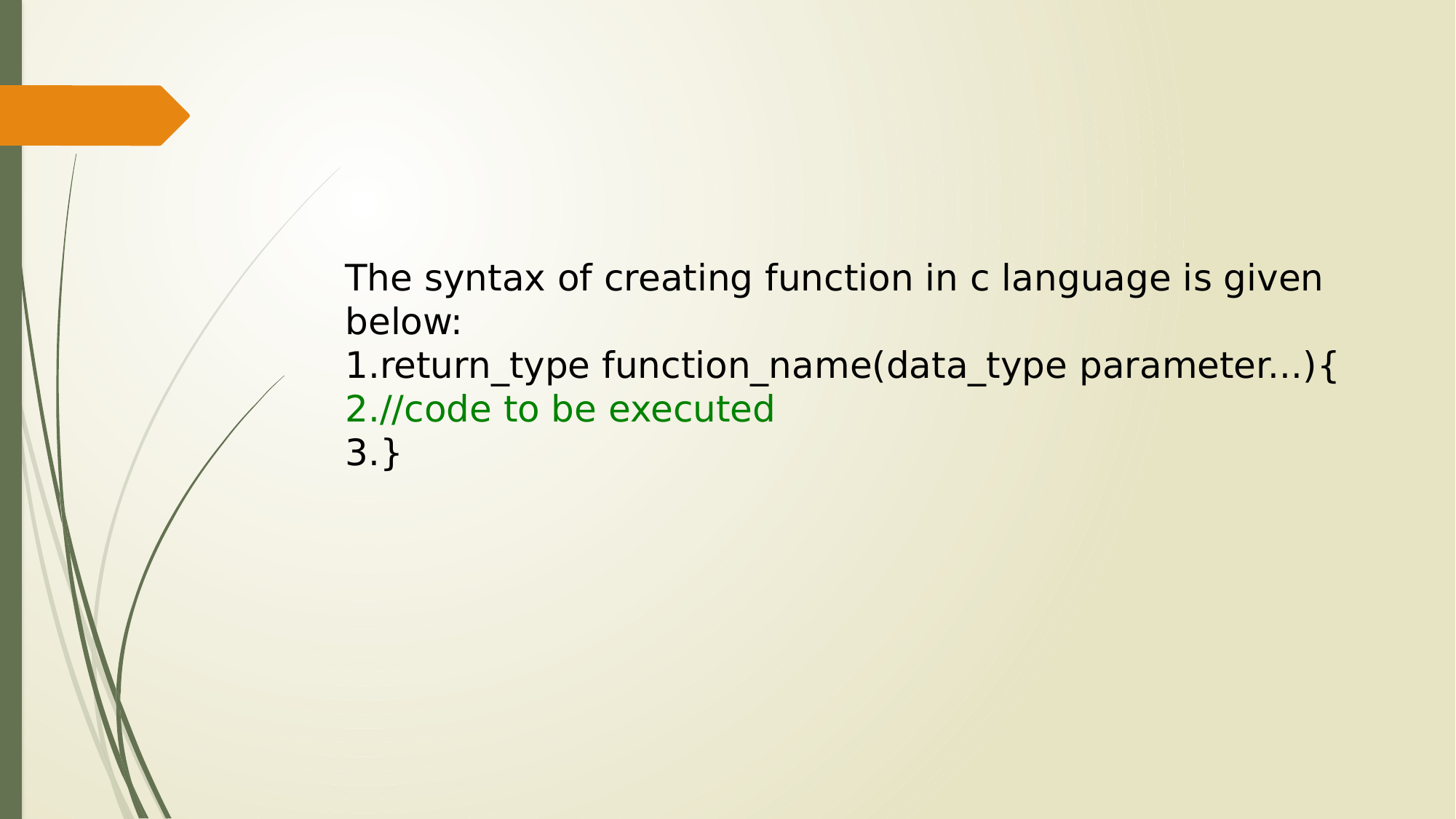

The syntax of creating function in c language is given below:
return_type function_name(data_type parameter...){
//code to be executed
}